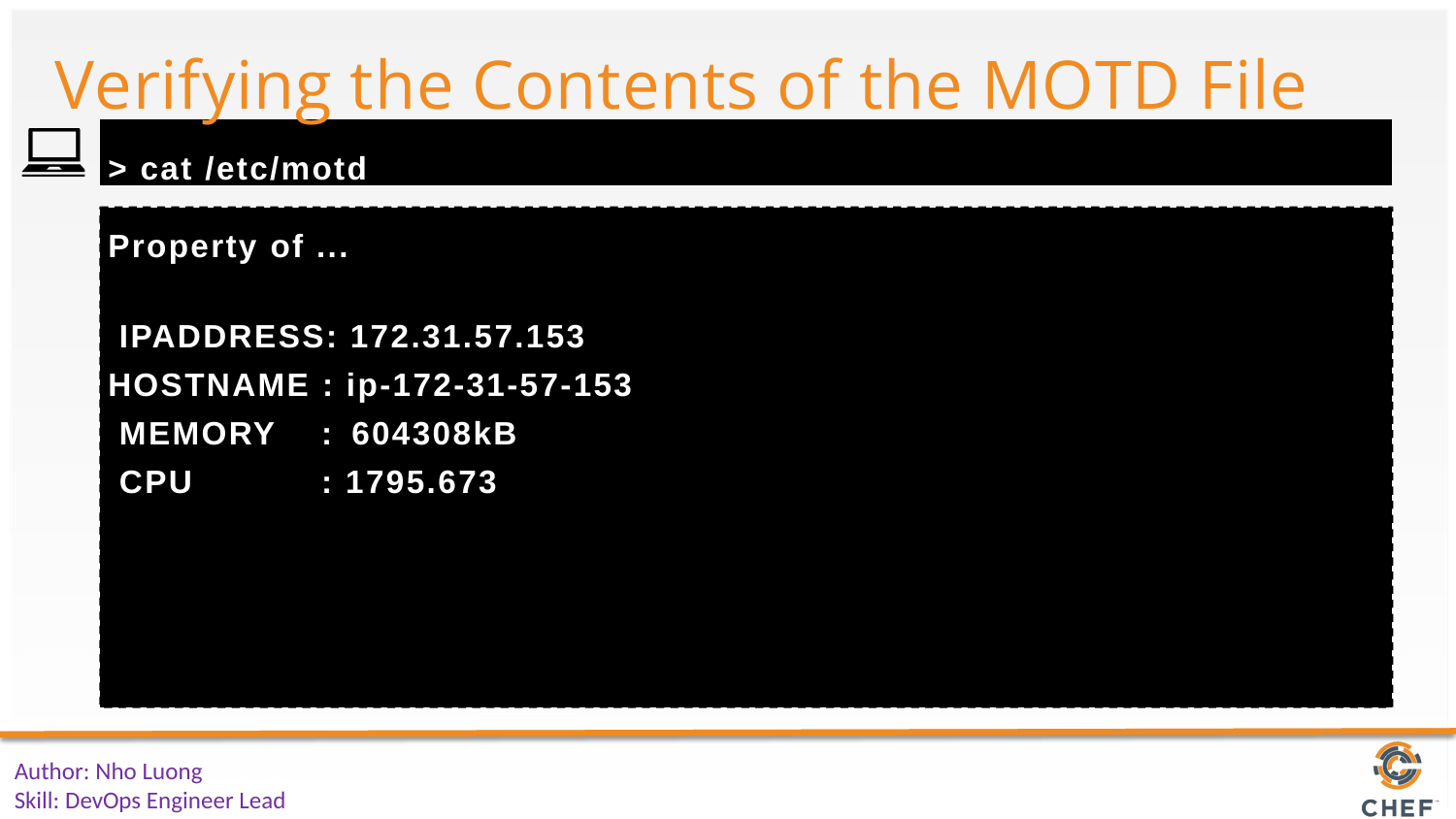

Verifying the Contents of the MOTD File
> cat /etc/motd

Property of ...

 IPADDRESS: 172.31.57.153  HOSTNAME : ip-172-31-57-153
 MEMORY  CPU
: 604308kB : 1795.673

Author: Nho Luong
Skill: DevOps Engineer Lead